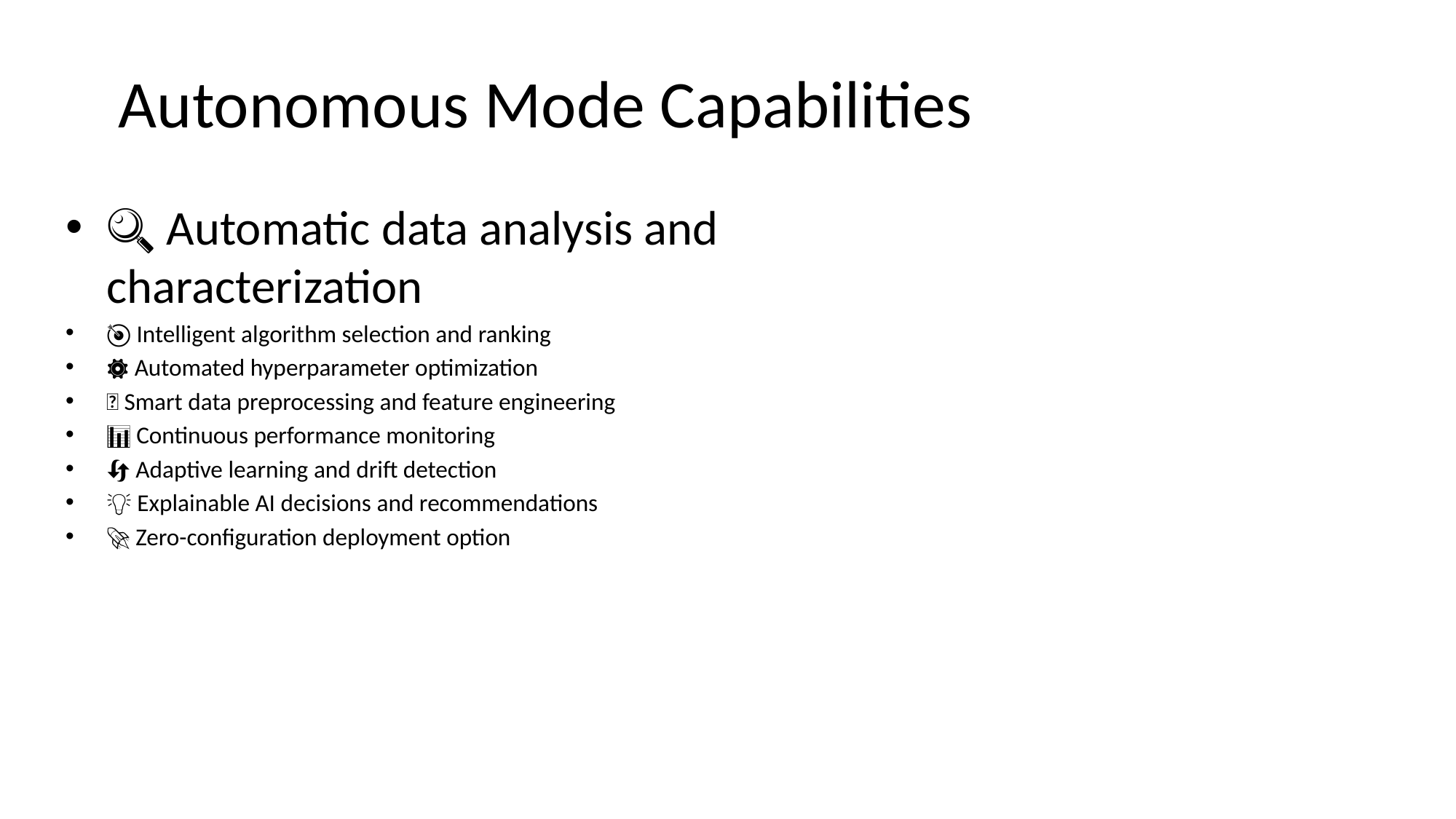

# Autonomous Mode Capabilities
🔍 Automatic data analysis and characterization
🎯 Intelligent algorithm selection and ranking
⚙️ Automated hyperparameter optimization
🧹 Smart data preprocessing and feature engineering
📊 Continuous performance monitoring
🔄 Adaptive learning and drift detection
💡 Explainable AI decisions and recommendations
🚀 Zero-configuration deployment option